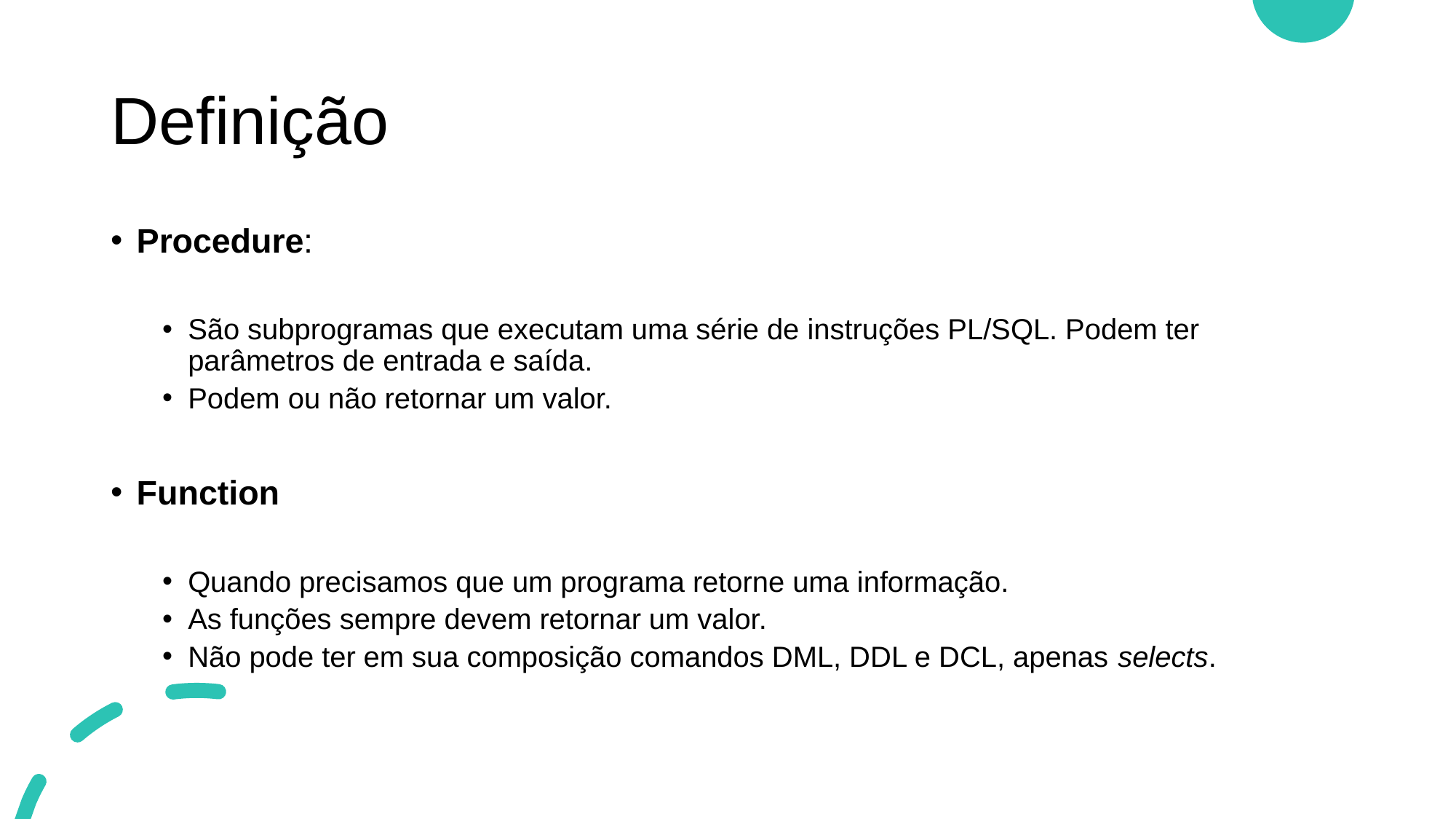

# Definição
Procedure:

São subprogramas que executam uma série de instruções PL/SQL. Podem ter parâmetros de entrada e saída.
Podem ou não retornar um valor.

Function

Quando precisamos que um programa retorne uma informação.
As funções sempre devem retornar um valor.
Não pode ter em sua composição comandos DML, DDL e DCL, apenas selects.